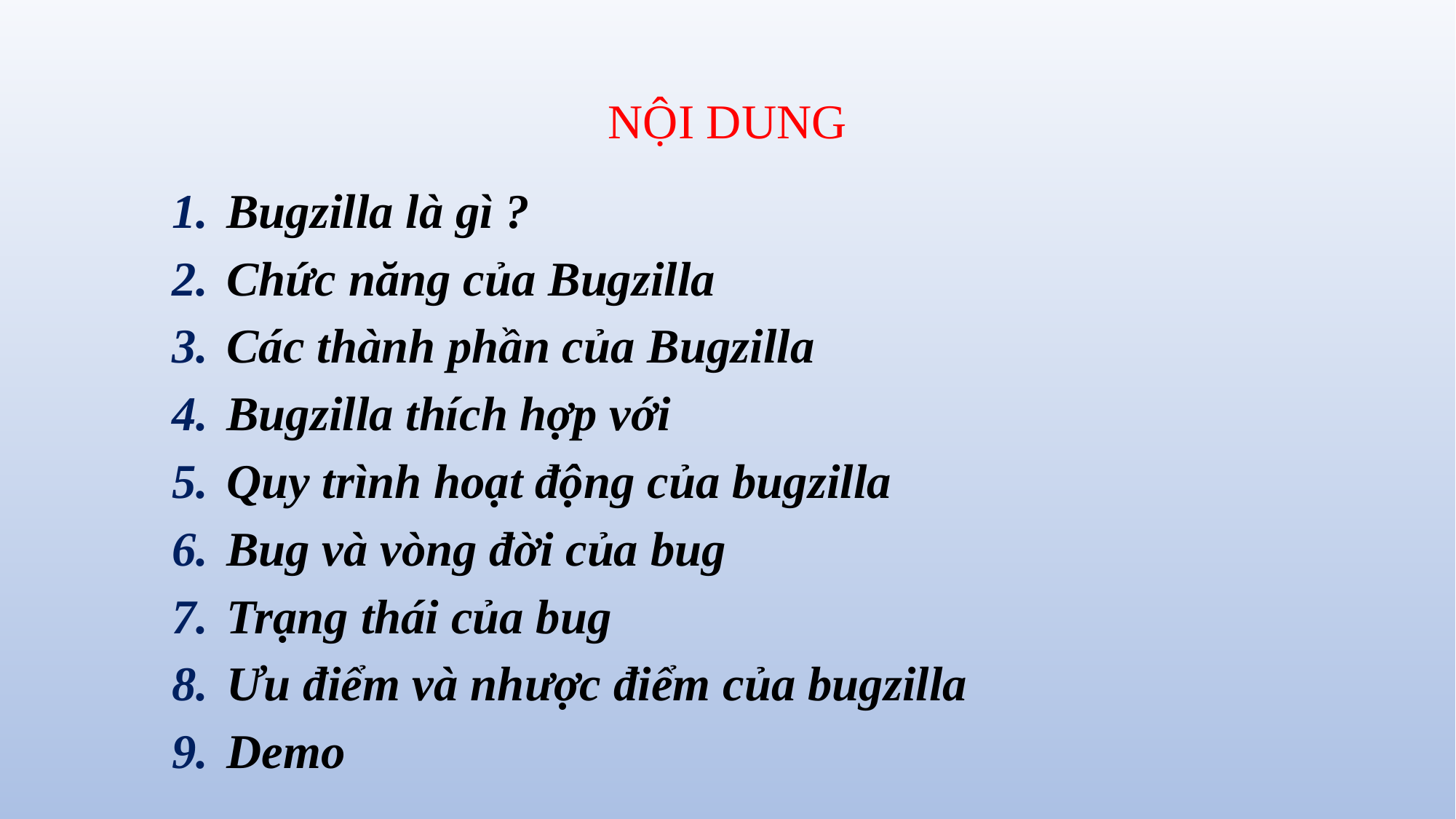

# NỘI DUNG
Bugzilla là gì ?
Chức năng của Bugzilla
Các thành phần của Bugzilla
Bugzilla thích hợp với
Quy trình hoạt động của bugzilla
Bug và vòng đời của bug
Trạng thái của bug
Ưu điểm và nhược điểm của bugzilla
Demo